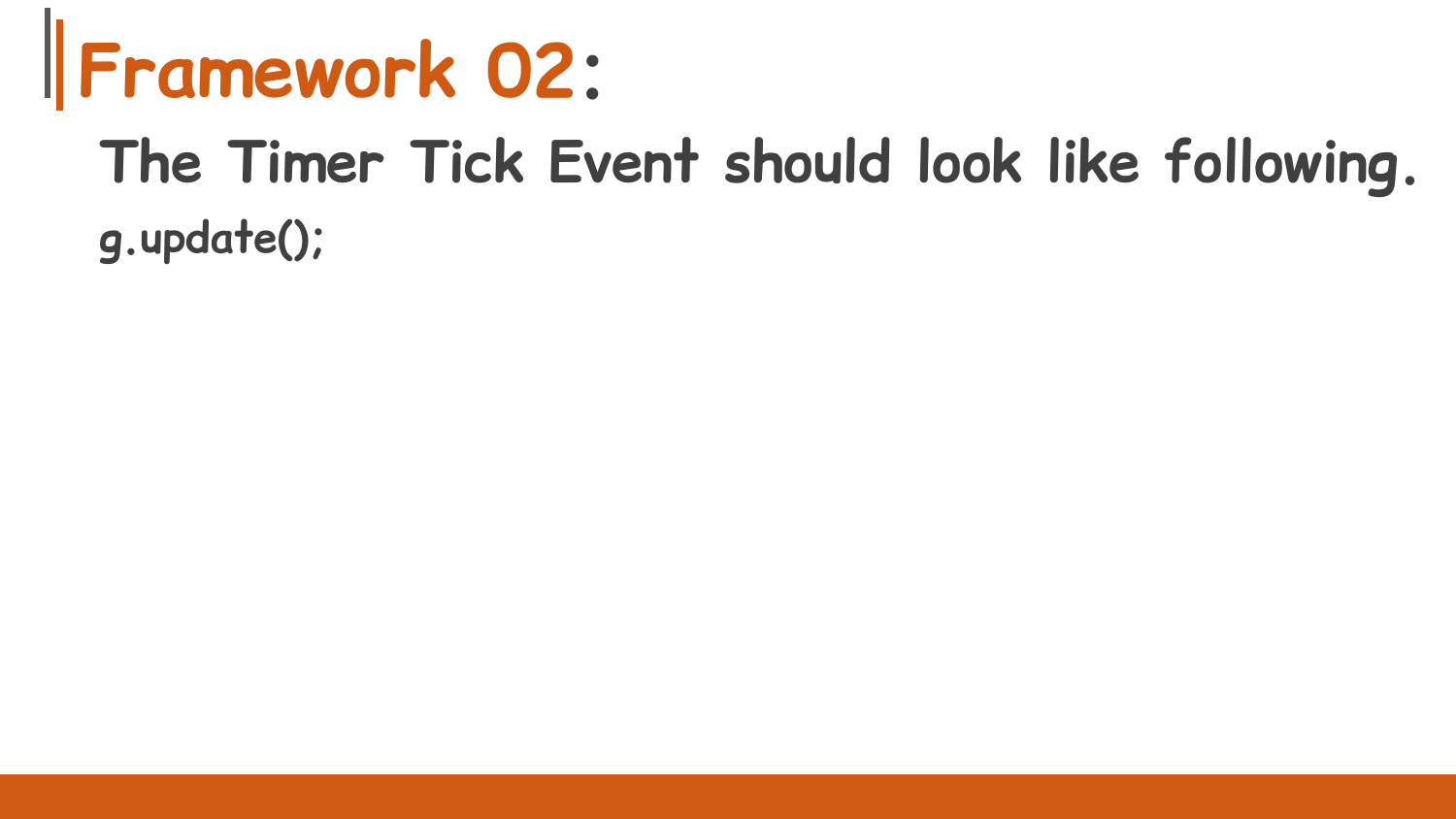

# Framework 02:
The Timer Tick Event should look like following.
g.update();